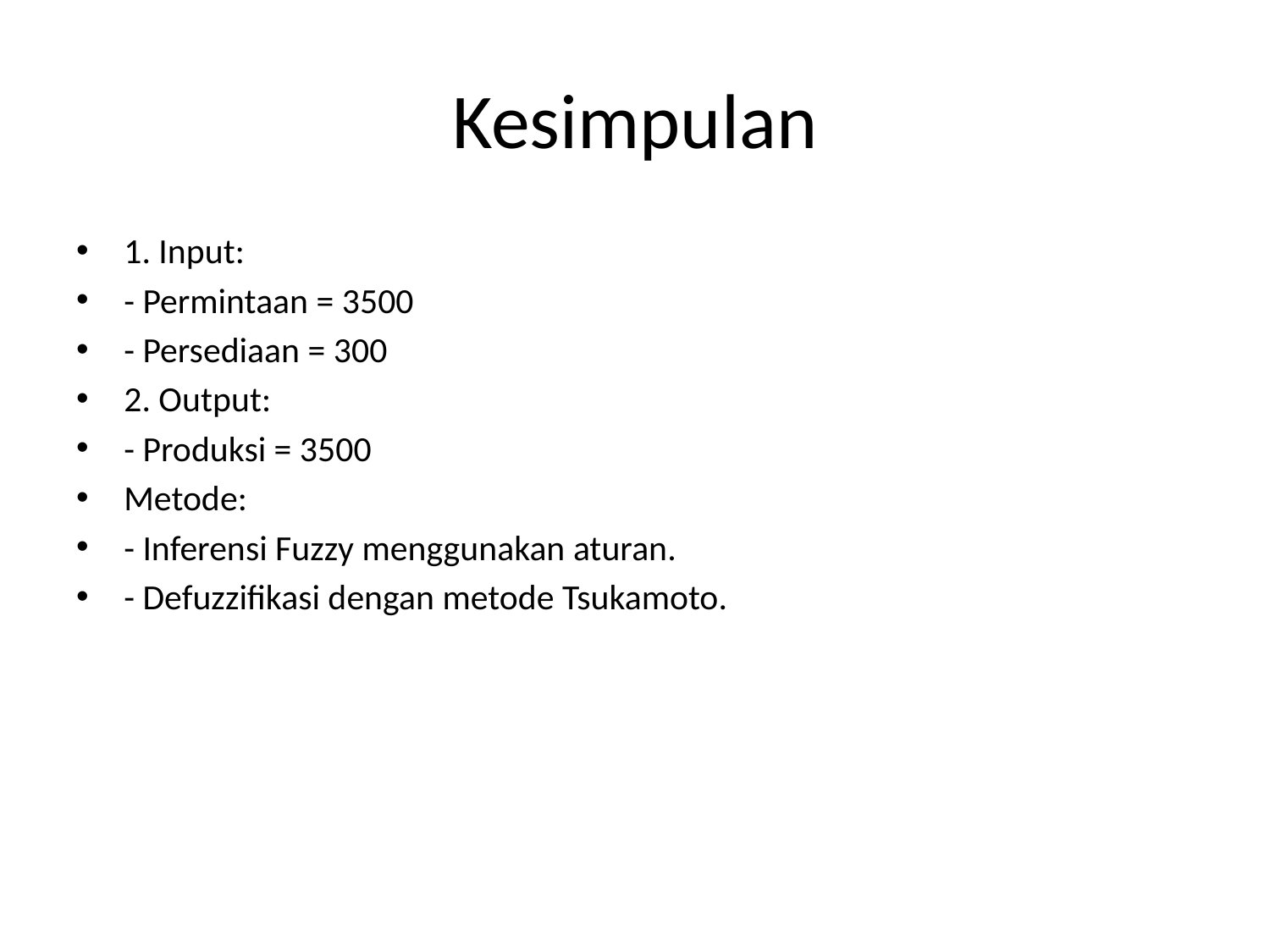

# Kesimpulan
1. Input:
- Permintaan = 3500
- Persediaan = 300
2. Output:
- Produksi = 3500
Metode:
- Inferensi Fuzzy menggunakan aturan.
- Defuzzifikasi dengan metode Tsukamoto.